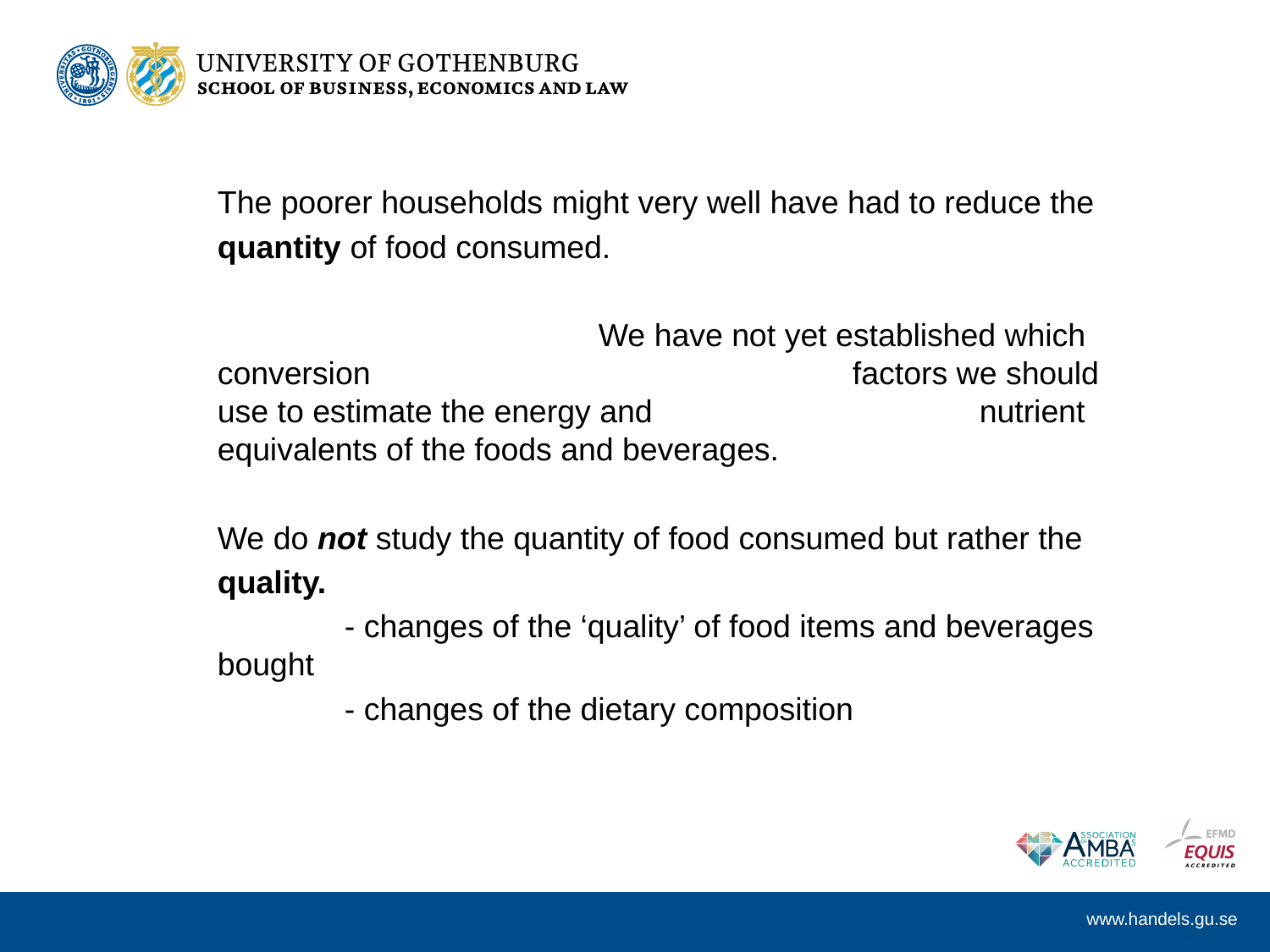

The poorer households might very well have had to reduce the
quantity of food consumed.

			We have not yet established which conversion 				factors we should use to estimate the energy and 			nutrient equivalents of the foods and beverages.

We do not study the quantity of food consumed but rather the
quality.
	- changes of the ‘quality’ of food items and beverages bought
	- changes of the dietary composition